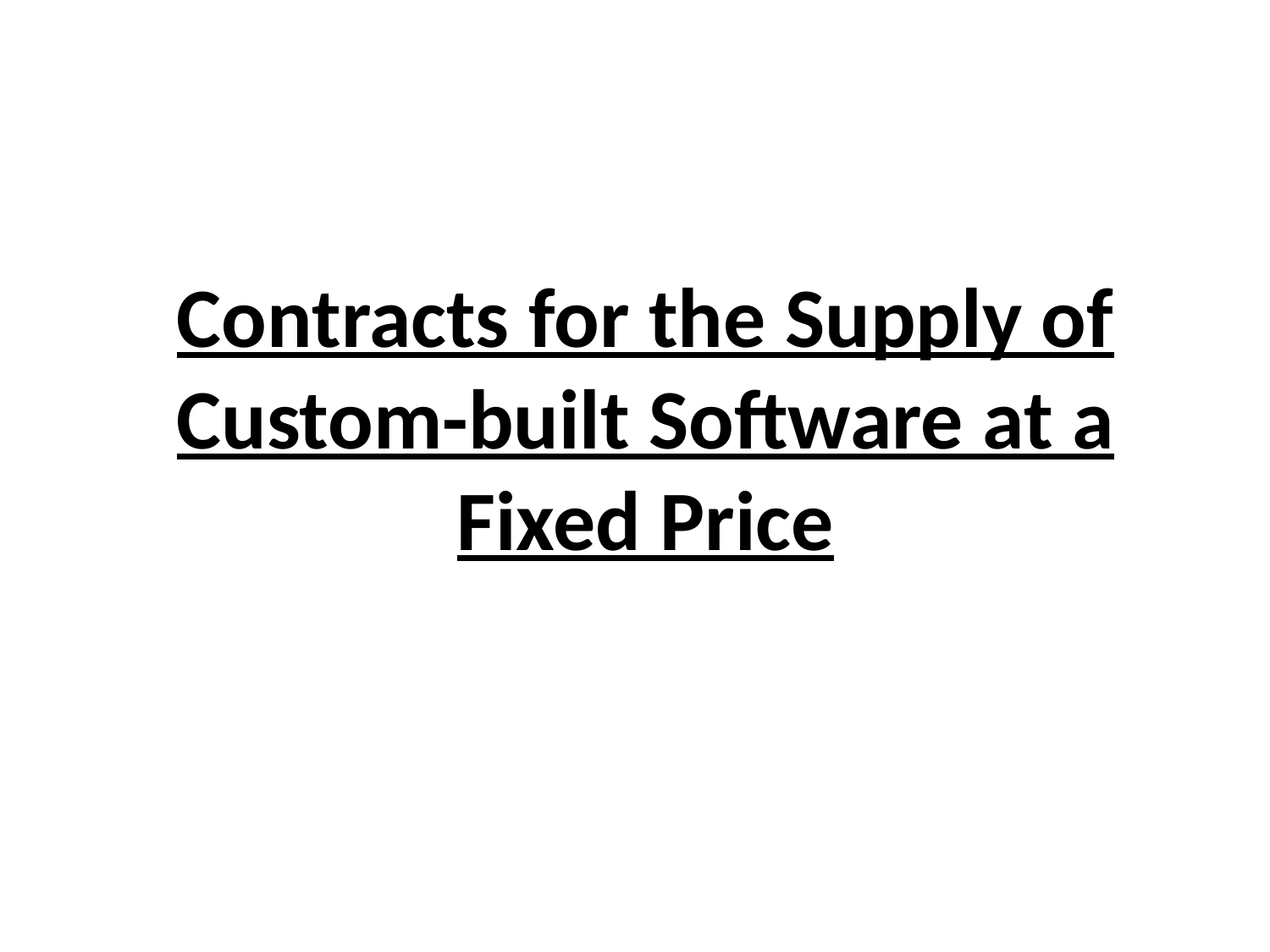

# Contracts for the Supply of Custom-built Software at a Fixed Price